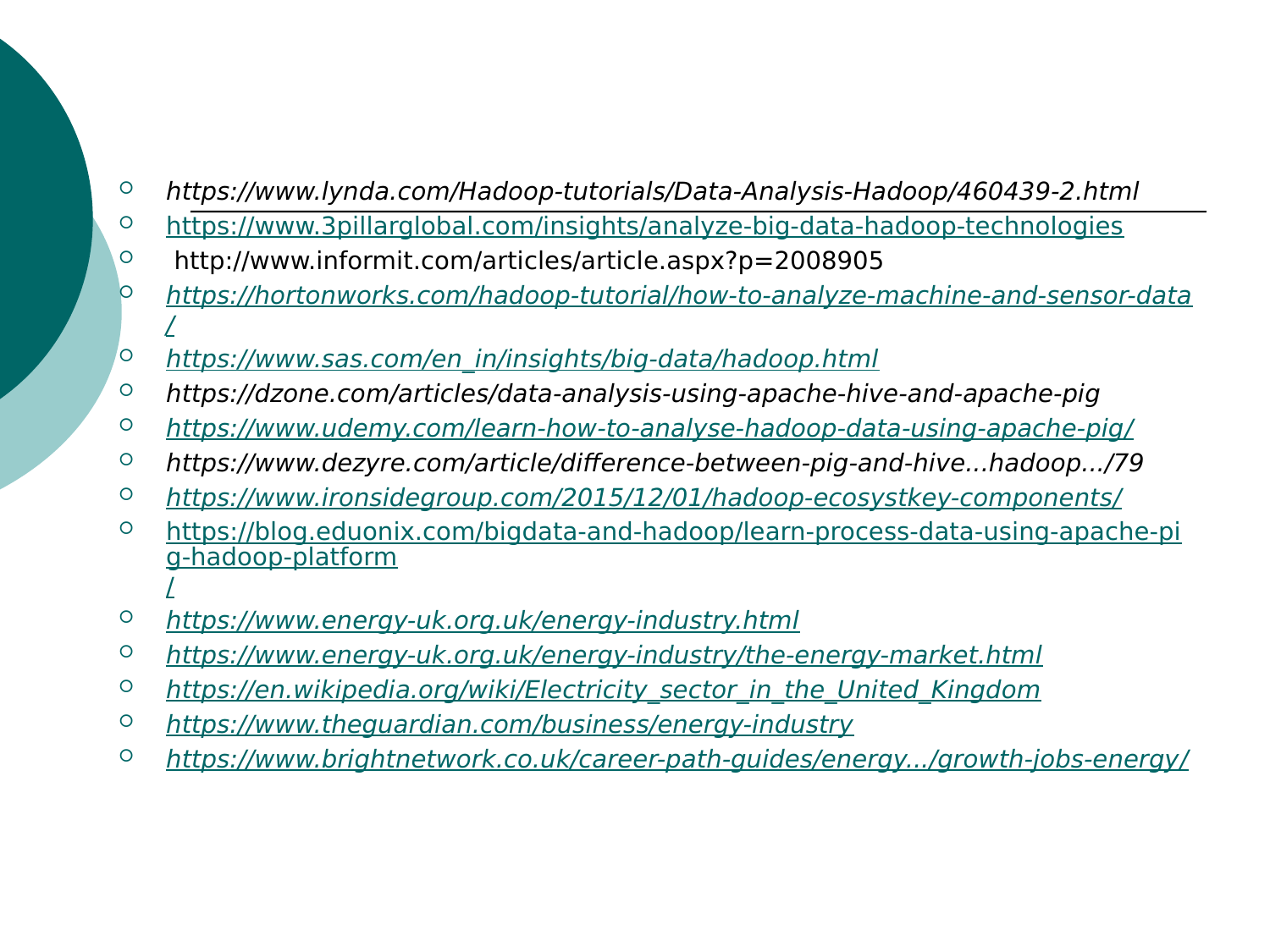

https://www.lynda.com/Hadoop-tutorials/Data-Analysis-Hadoop/460439-2.html
https://www.3pillarglobal.com/insights/analyze-big-data-hadoop-technologies
 http://www.informit.com/articles/article.aspx?p=2008905
https://hortonworks.com/hadoop-tutorial/how-to-analyze-machine-and-sensor-data/
https://www.sas.com/en_in/insights/big-data/hadoop.html
https://dzone.com/articles/data-analysis-using-apache-hive-and-apache-pig
https://www.udemy.com/learn-how-to-analyse-hadoop-data-using-apache-pig/
https://www.dezyre.com/article/difference-between-pig-and-hive...hadoop.../79
https://www.ironsidegroup.com/2015/12/01/hadoop-ecosystkey-components/
https://blog.eduonix.com/bigdata-and-hadoop/learn-process-data-using-apache-pig-hadoop-platform/
https://www.energy-uk.org.uk/energy-industry.html
https://www.energy-uk.org.uk/energy-industry/the-energy-market.html
https://en.wikipedia.org/wiki/Electricity_sector_in_the_United_Kingdom
https://www.theguardian.com/business/energy-industry
https://www.brightnetwork.co.uk/career-path-guides/energy.../growth-jobs-energy/